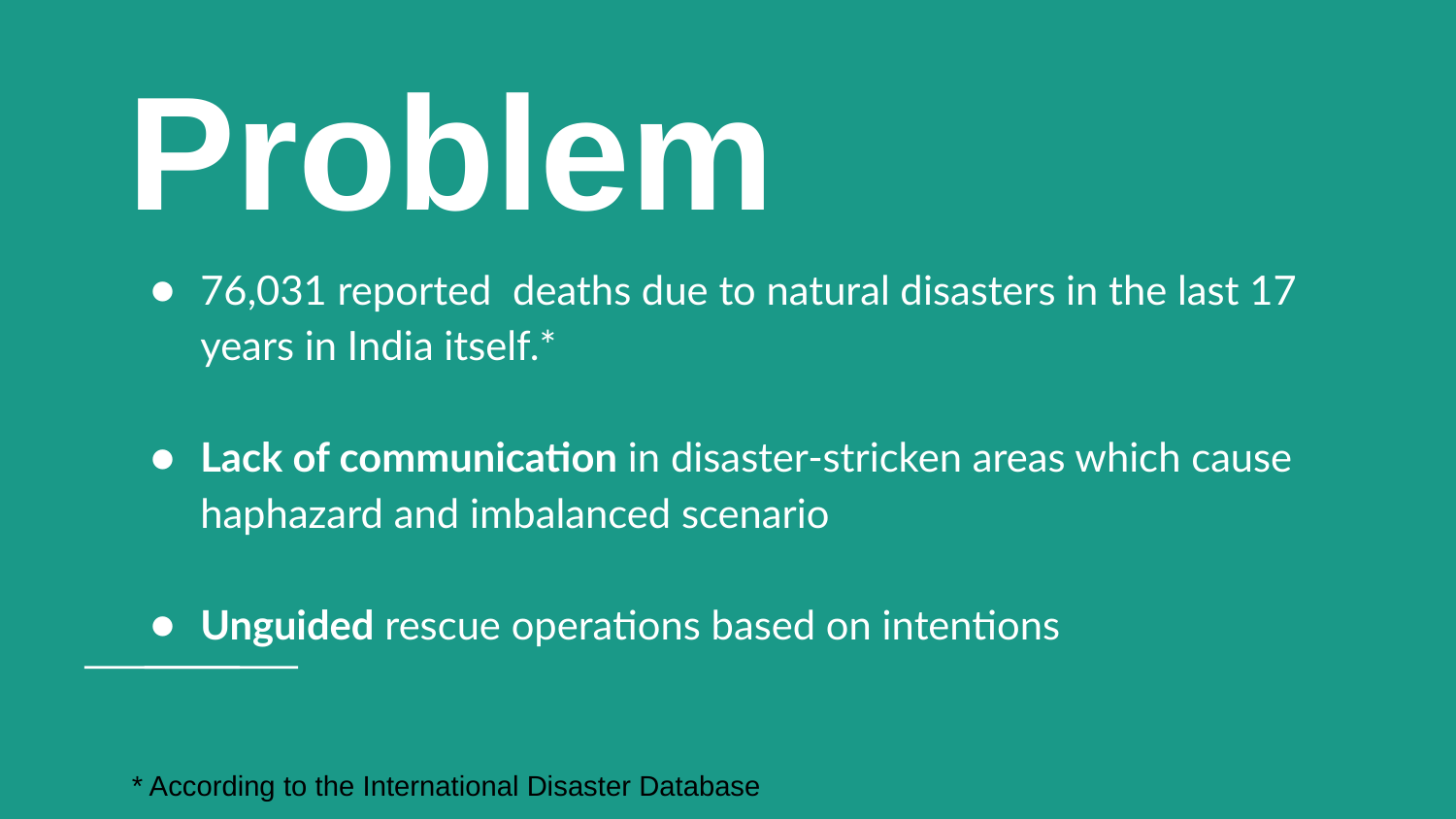

# Problem
76,031 reported  deaths due to natural disasters in the last 17 years in India itself.*

Lack of communication in disaster-stricken areas which cause haphazard and imbalanced scenario

Unguided rescue operations based on intentions

* According to the International Disaster Database